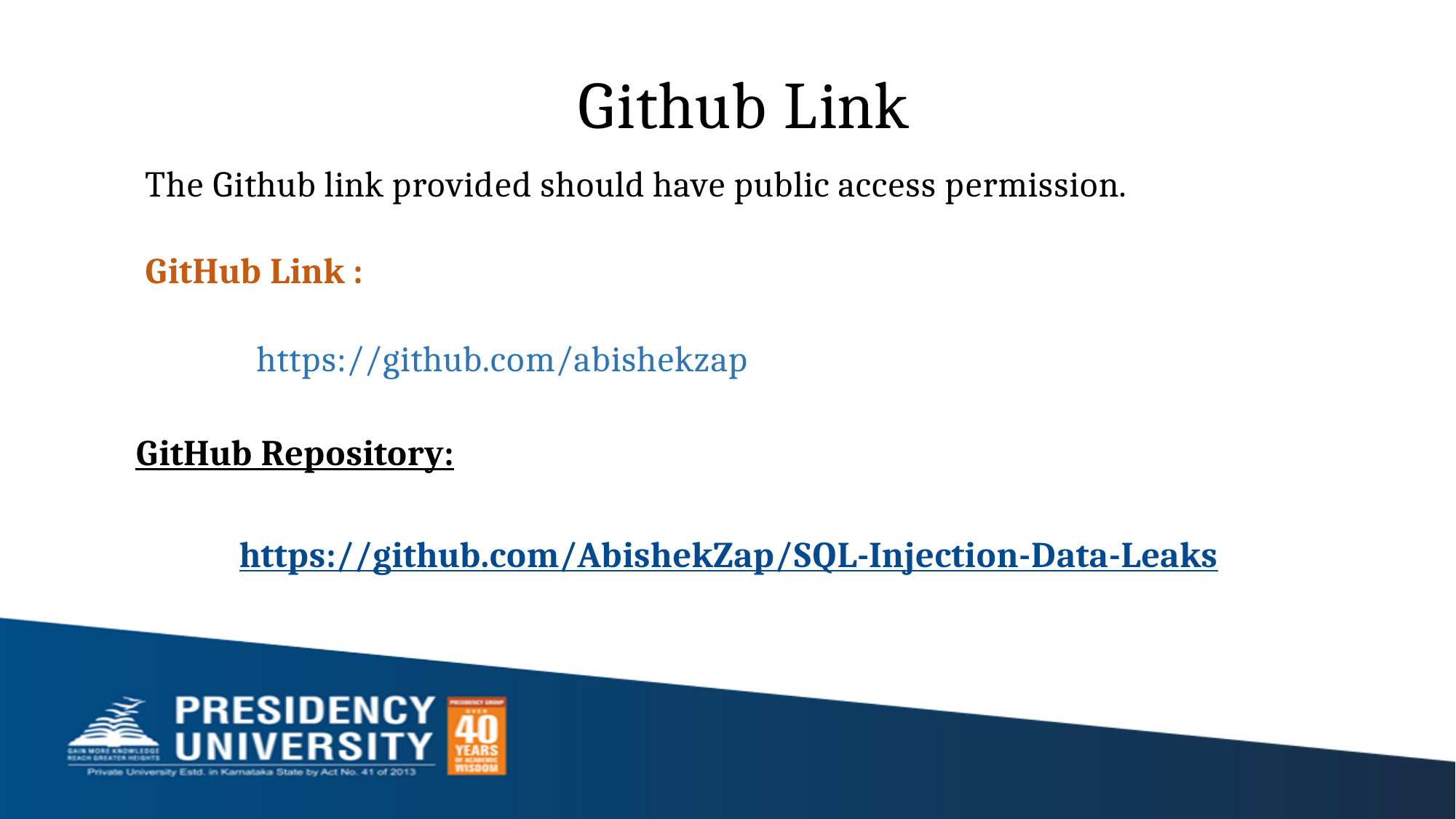

# Github Link

The Github link provided should have public access permission.

GitHub Link :

              https://github.com/abishekzap

GitHub Repository:

             https://github.com/AbishekZap/SQL-Injection-Data-Leaks